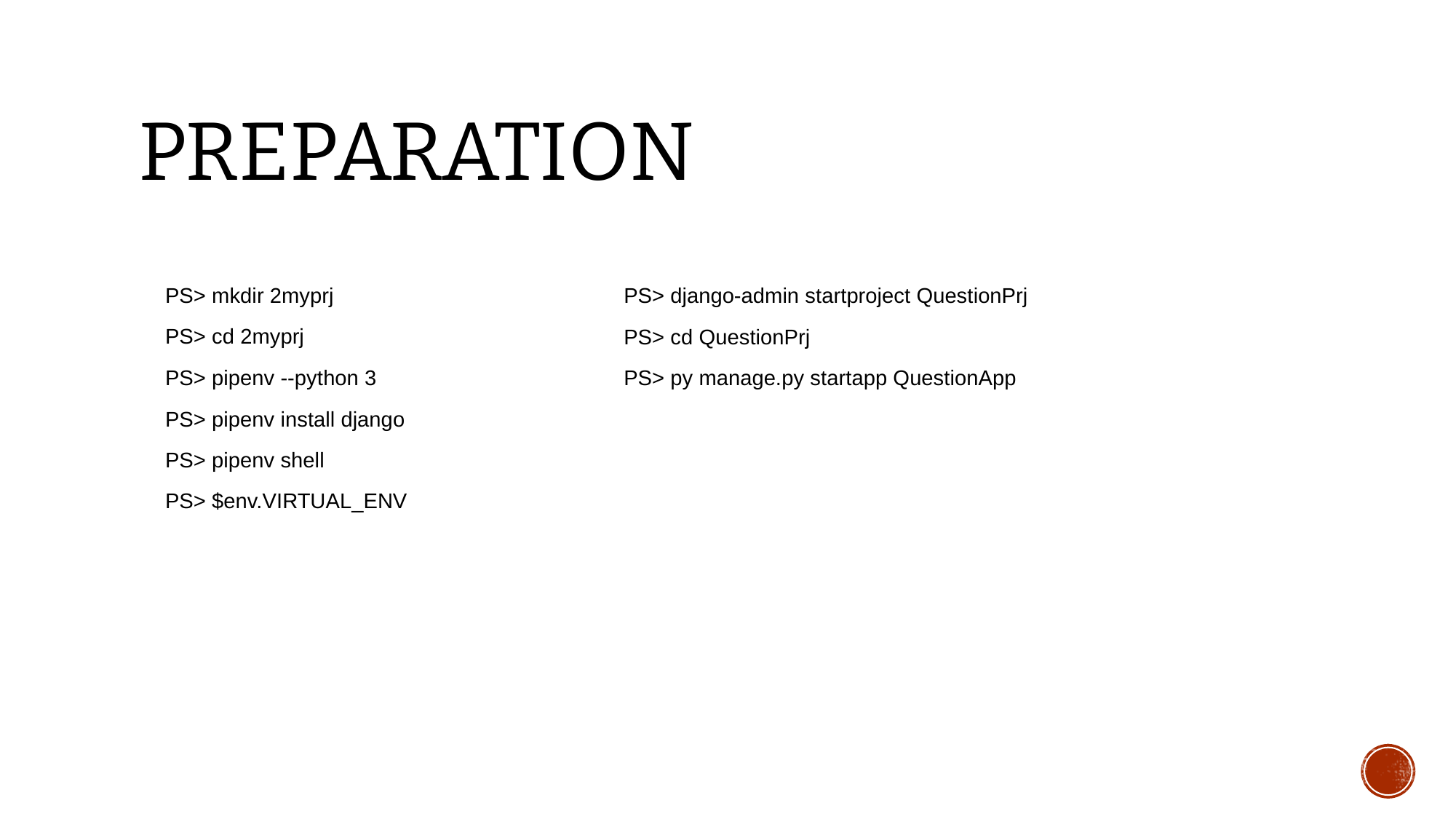

# Preparation
PS> django-admin startproject QuestionPrj
PS> cd QuestionPrj
PS> py manage.py startapp QuestionApp

PS> mkdir 2myprj
PS> cd 2myprj
PS> pipenv --python 3
PS> pipenv install django
PS> pipenv shell
PS> $env.VIRTUAL_ENV